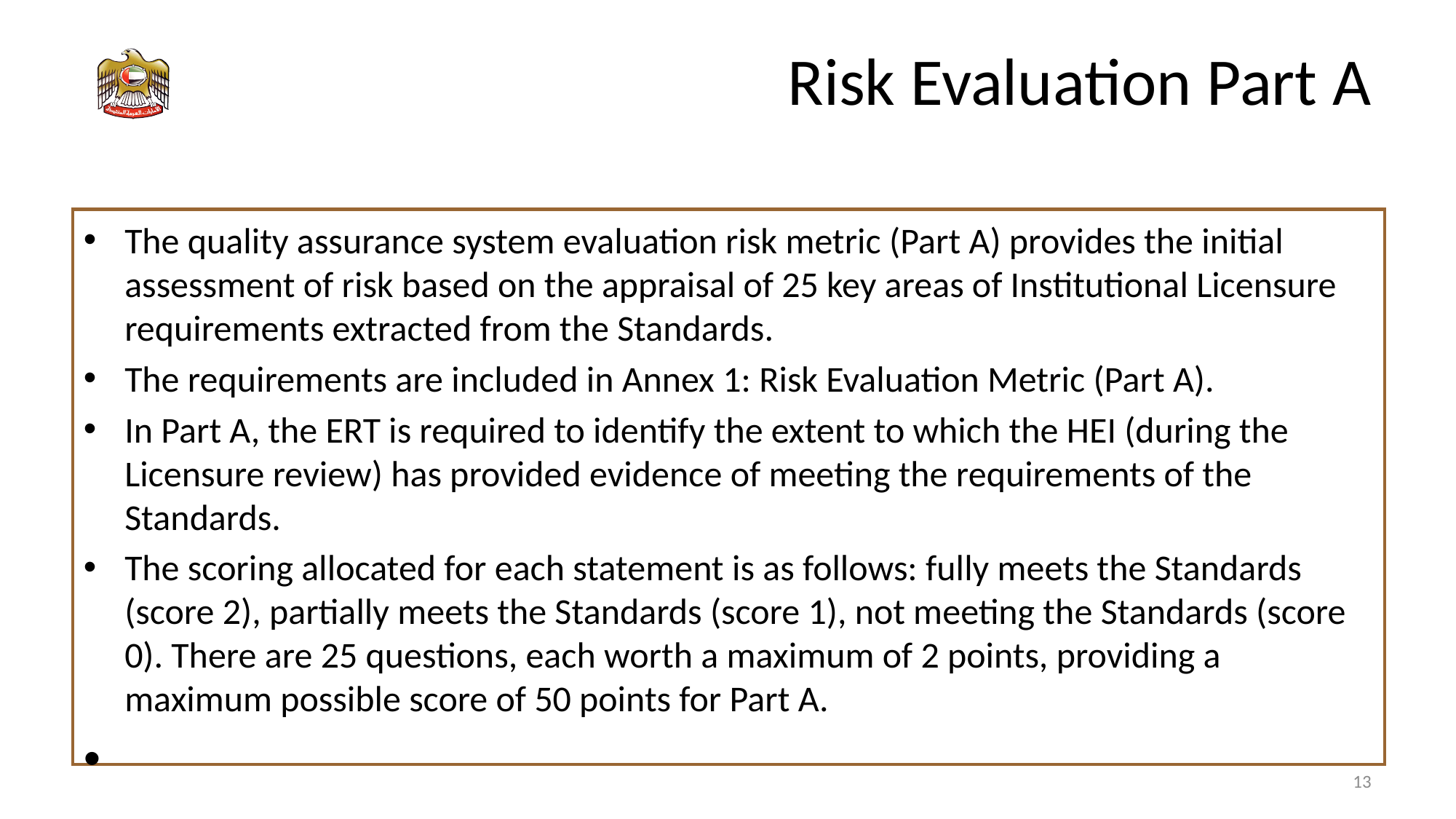

# Risk Evaluation Part A
The quality assurance system evaluation risk metric (Part A) provides the initial assessment of risk based on the appraisal of 25 key areas of Institutional Licensure requirements extracted from the Standards.
The requirements are included in Annex 1: Risk Evaluation Metric (Part A).
In Part A, the ERT is required to identify the extent to which the HEI (during the Licensure review) has provided evidence of meeting the requirements of the Standards.
The scoring allocated for each statement is as follows: fully meets the Standards (score 2), partially meets the Standards (score 1), not meeting the Standards (score 0). There are 25 questions, each worth a maximum of 2 points, providing a maximum possible score of 50 points for Part A.

13